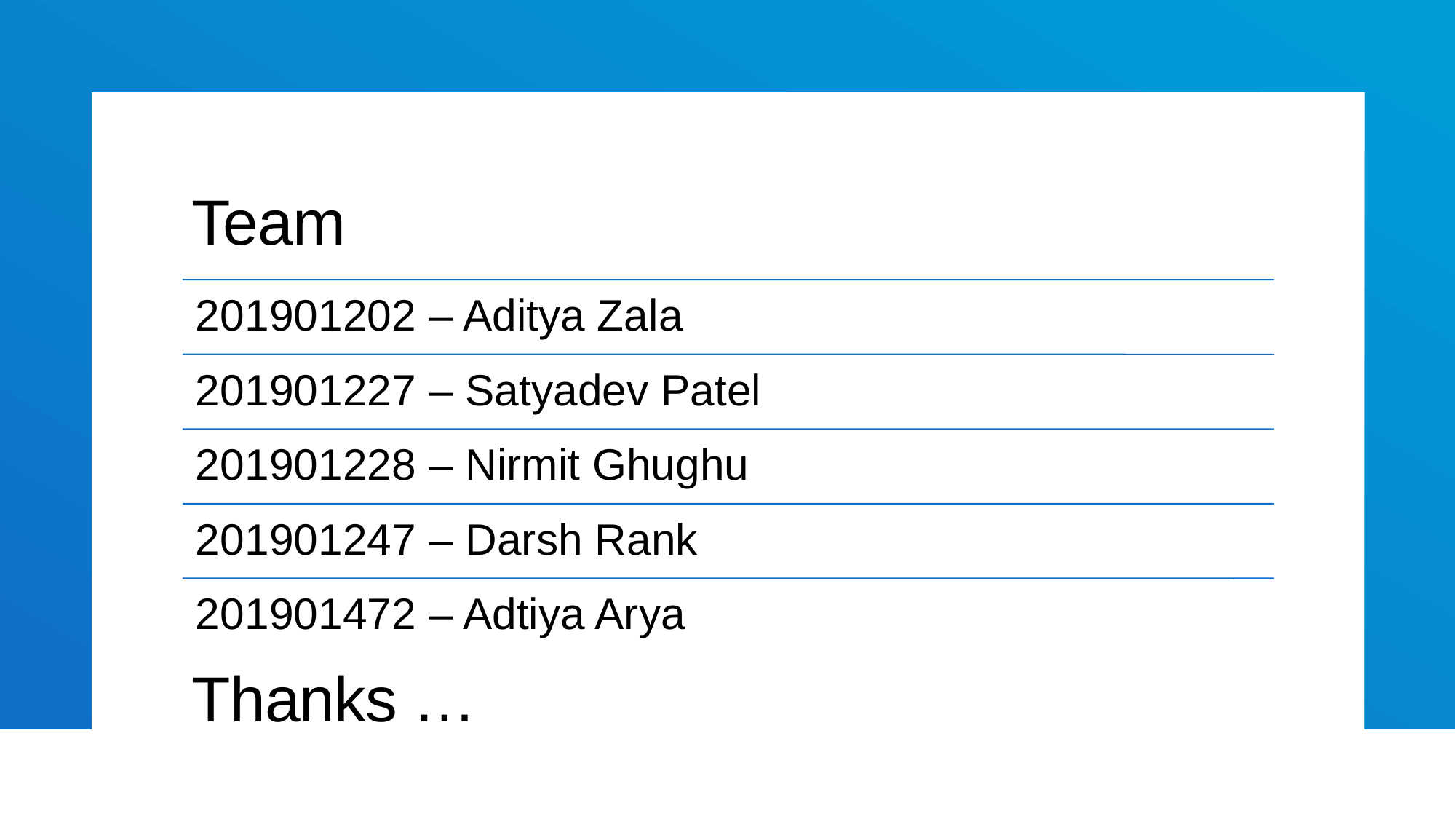

# Team
201901202 – Aditya Zala
201901227 – Satyadev Patel
201901228 – Nirmit Ghughu
201901247 – Darsh Rank
201901472 – Adtiya Arya
Thanks …